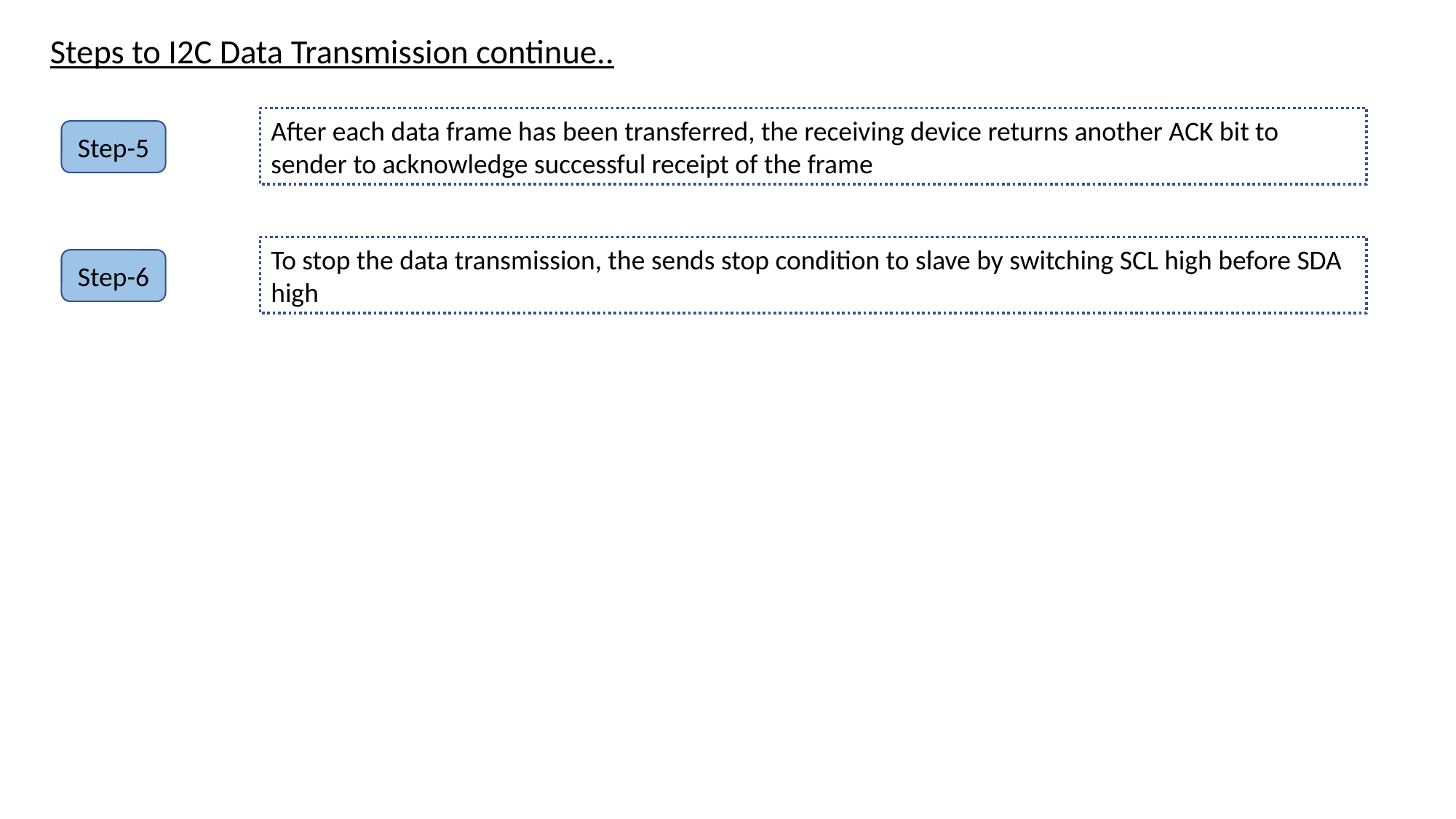

# Steps to I2C Data Transmission continue..
After each data frame has been transferred, the receiving device returns another ACK bit to sender to acknowledge successful receipt of the frame
Step-5
To stop the data transmission, the sends stop condition to slave by switching SCL high before SDA high
Step-6